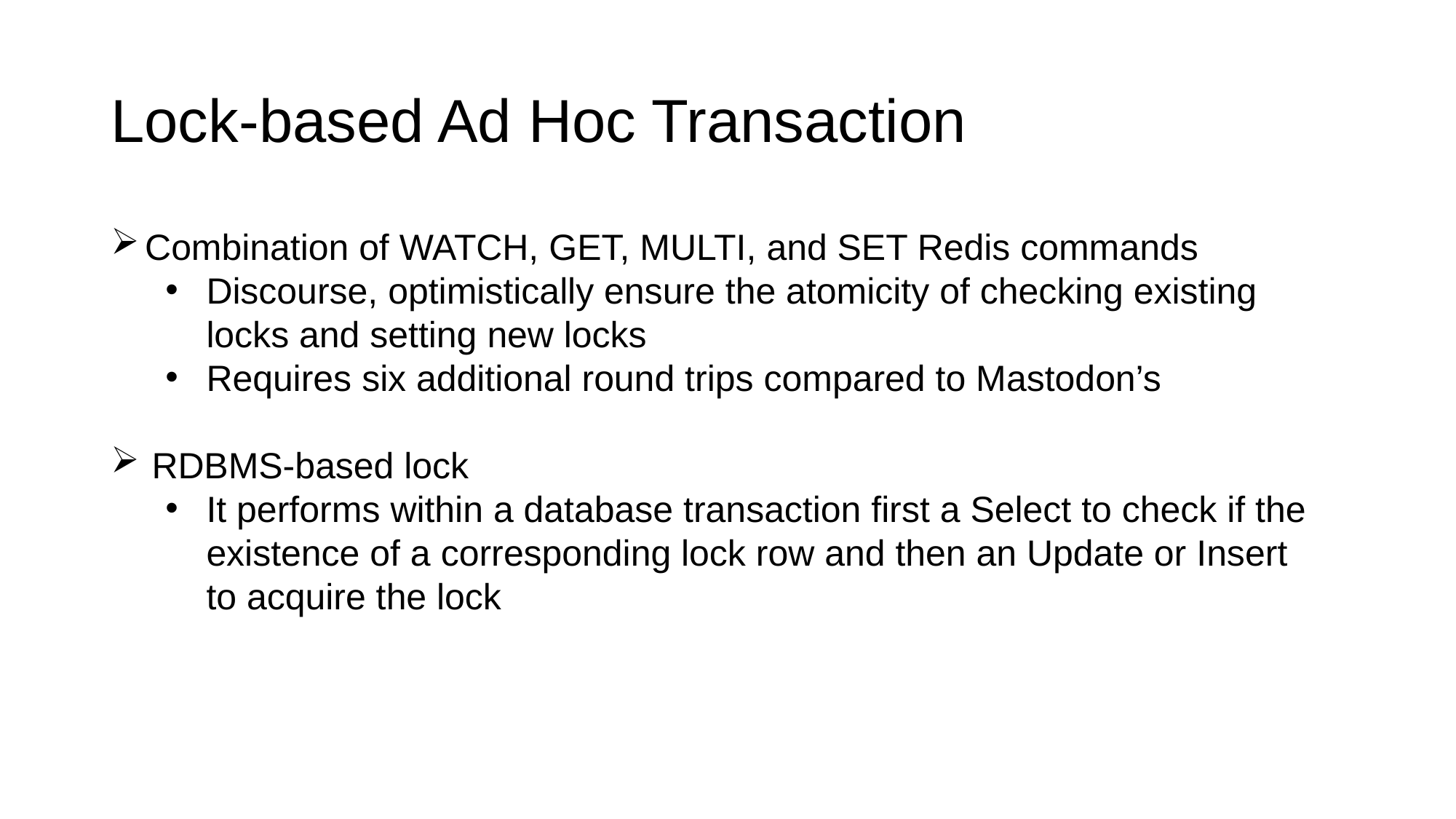

# Lock-based Ad Hoc Transaction
Combination of WATCH, GET, MULTI, and SET Redis commands
Discourse, optimistically ensure the atomicity of checking existing locks and setting new locks
Requires six additional round trips compared to Mastodon’s

RDBMS-based lock
It performs within a database transaction first a Select to check if the existence of a corresponding lock row and then an Update or Insert to acquire the lock